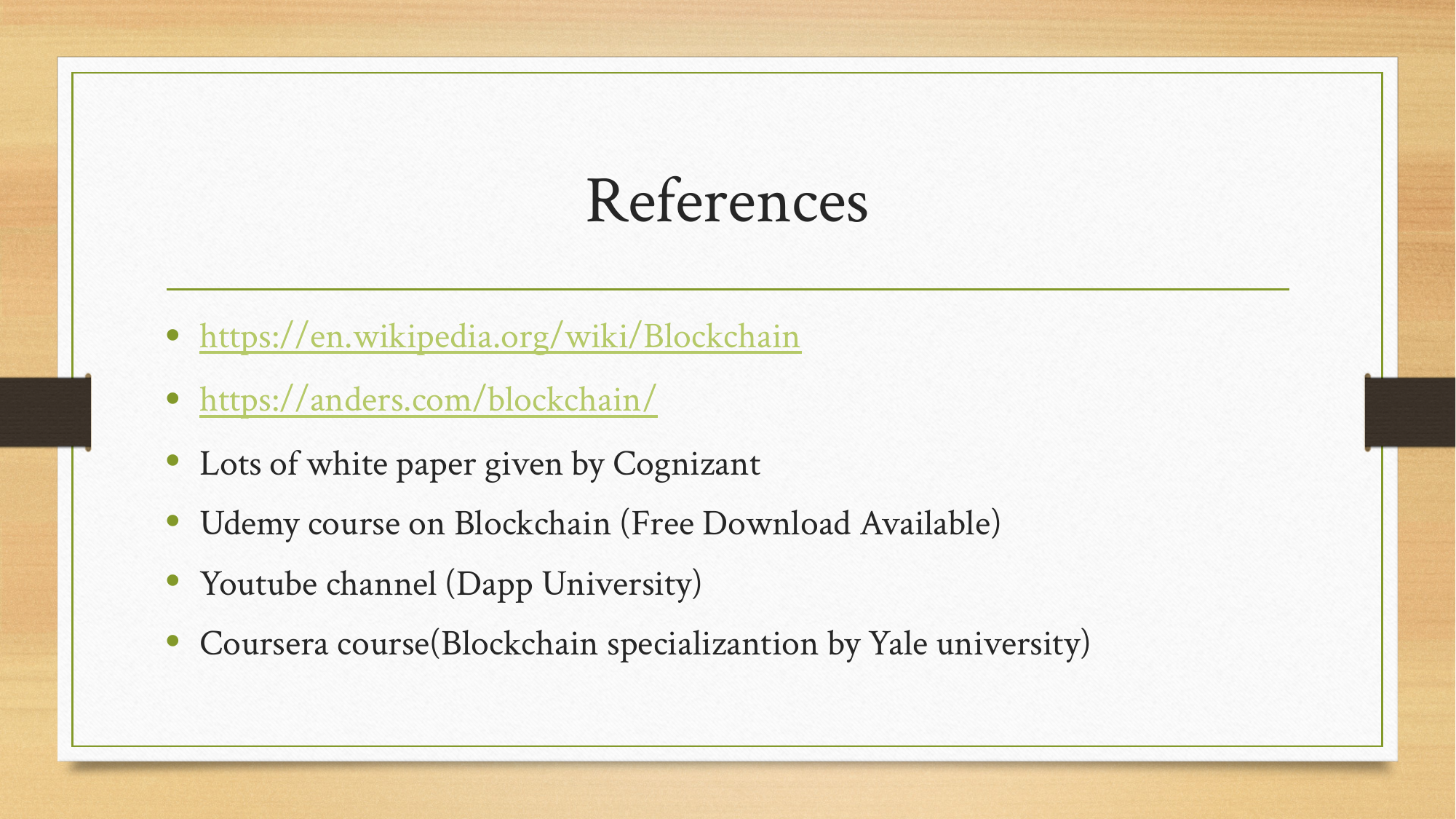

# References
https://en.wikipedia.org/wiki/Blockchain
https://anders.com/blockchain/
Lots of white paper given by Cognizant
Udemy course on Blockchain (Free Download Available)
Youtube channel (Dapp University)
Coursera course(Blockchain specializantion by Yale university)